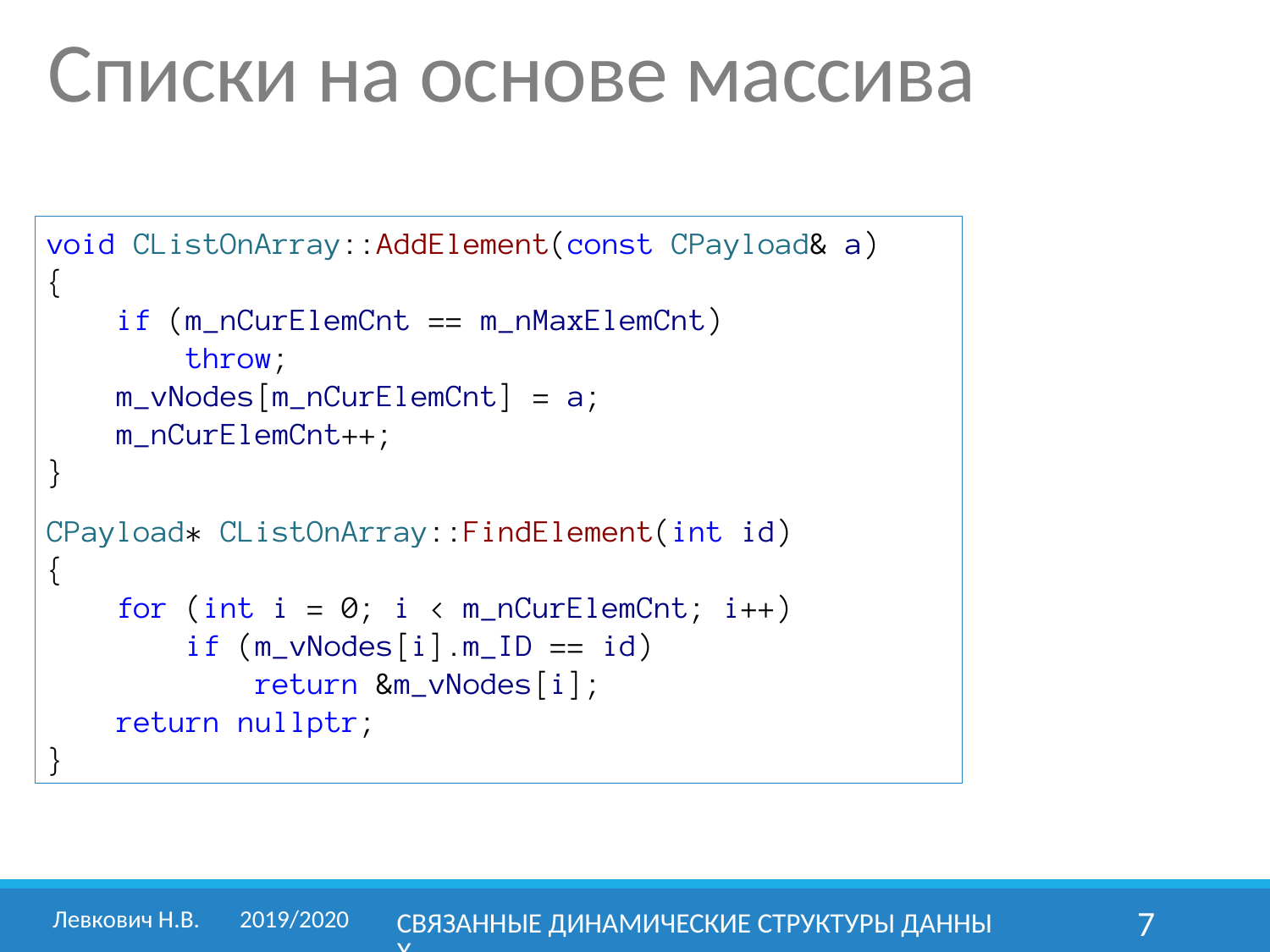

Cписки на основе массива
void CListOnArray::AddElement(const CPayload& a)
{
    if (m_nCurElemCnt == m_nMaxElemCnt)
        throw;
    m_vNodes[m_nCurElemCnt] = a;
    m_nCurElemCnt++;
}
CPayload* CListOnArray::FindElement(int id)
{
    for (int i = 0; i < m_nCurElemCnt; i++)
        if (m_vNodes[i].m_ID == id)
            return &m_vNodes[i];
    return nullptr;
}
Левкович Н.В. 	2019/2020
Связанные динамические структуры данных
7